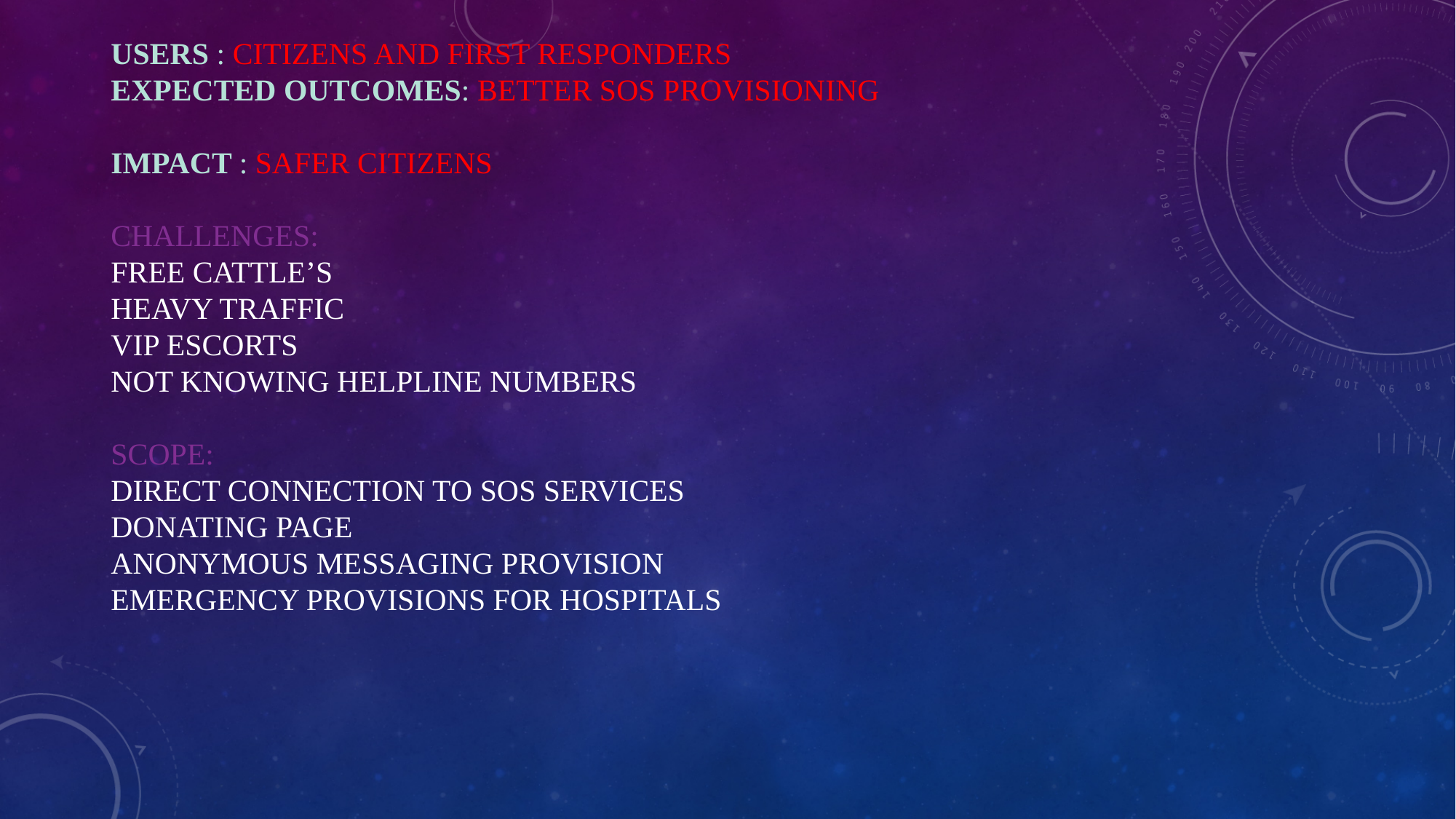

# Users : Citizens and First responders Expected Outcomes: Better SOS provisioning   Impact : Safer citizens Challenges: Free cattle’s Heavy Traffic VIP escorts Not knowing helpline numbers Scope: Direct connection to SOS services Donating page Anonymous Messaging provision Emergency provisions for hospitals